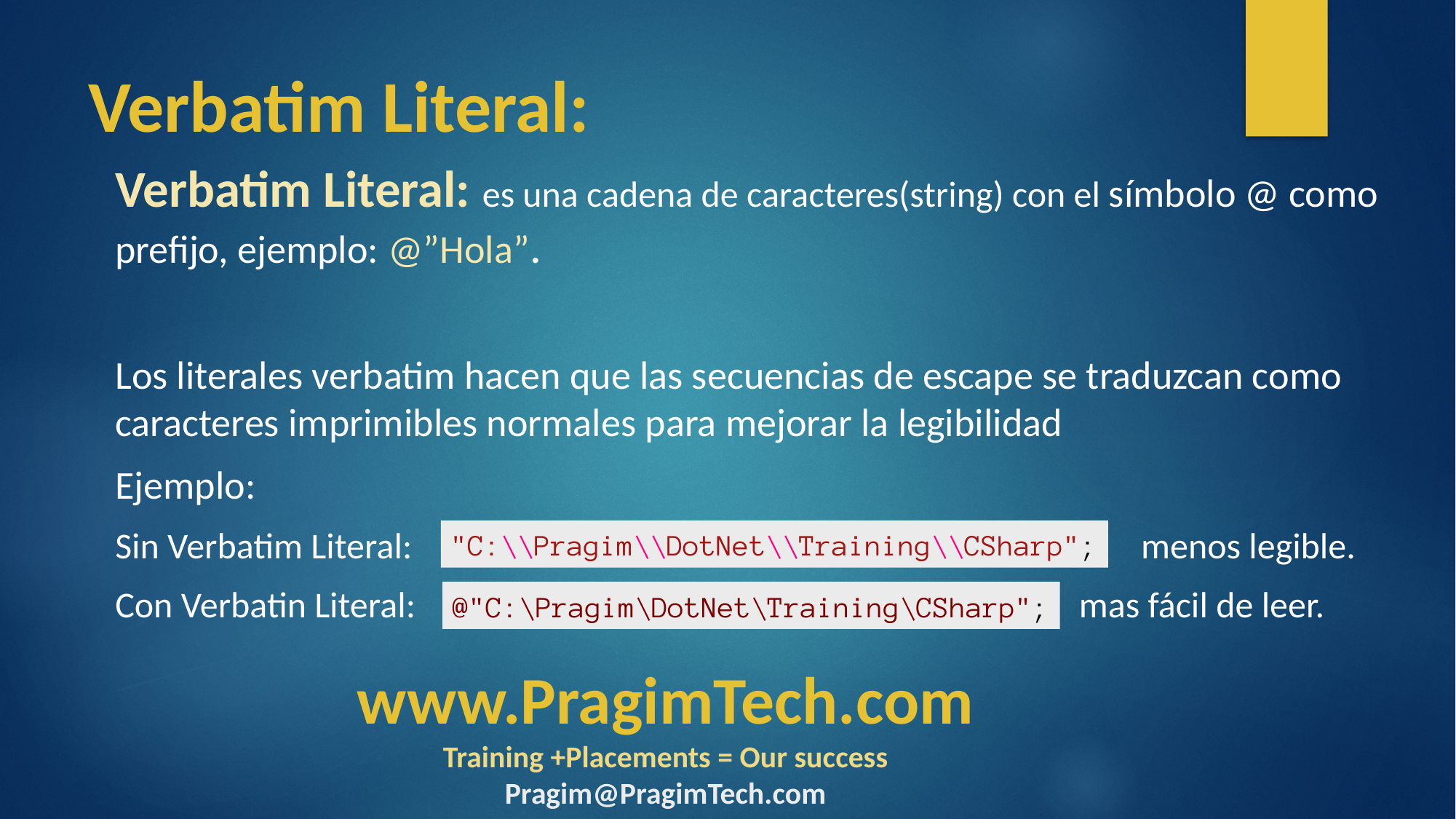

Verbatim Literal:
Verbatim Literal: es una cadena de caracteres(string) con el símbolo @ como prefijo, ejemplo: @”Hola”.

Los literales verbatim hacen que las secuencias de escape se traduzcan como caracteres imprimibles normales para mejorar la legibilidad
Ejemplo:
Sin Verbatim Literal:                                                                                         menos legible.
Con Verbatin Literal:                                                                                 mas fácil de leer.
"C:\\Pragim\\DotNet\\Training\\CSharp";
@"C:\Pragim\DotNet\Training\CSharp";
www.PragimTech.com
Training +Placements = Our success
Pragim@PragimTech.com